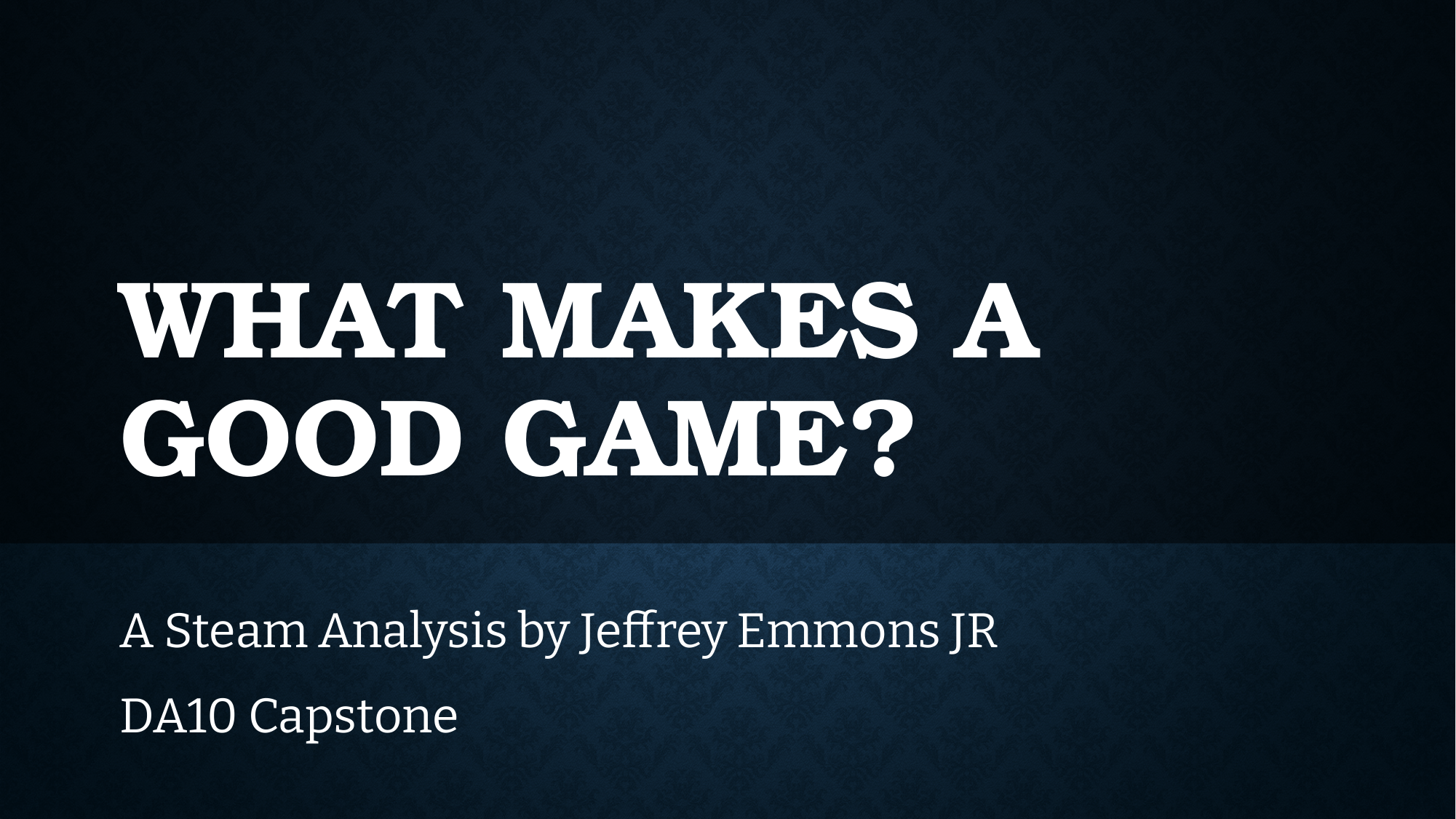

# What Makes a Good Game?
A Steam Analysis by Jeffrey Emmons JR
DA10 Capstone